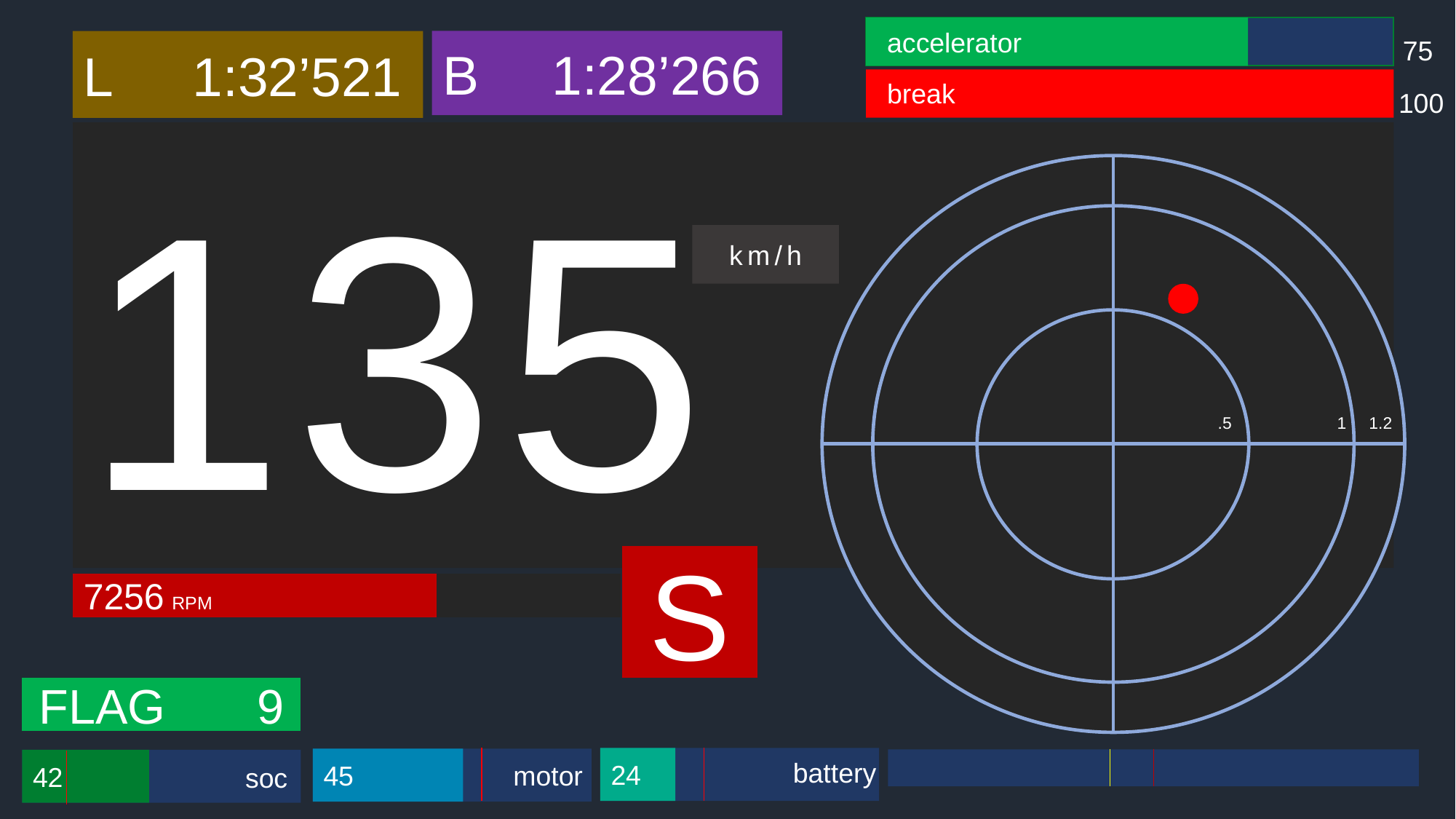

100
75

accelerator
break
L	1:32’521
B	1:28’266
135

.5
1
1.2
km/h
S

7256 RPM
FLAG	9
45

motor
24

battery

42

soc